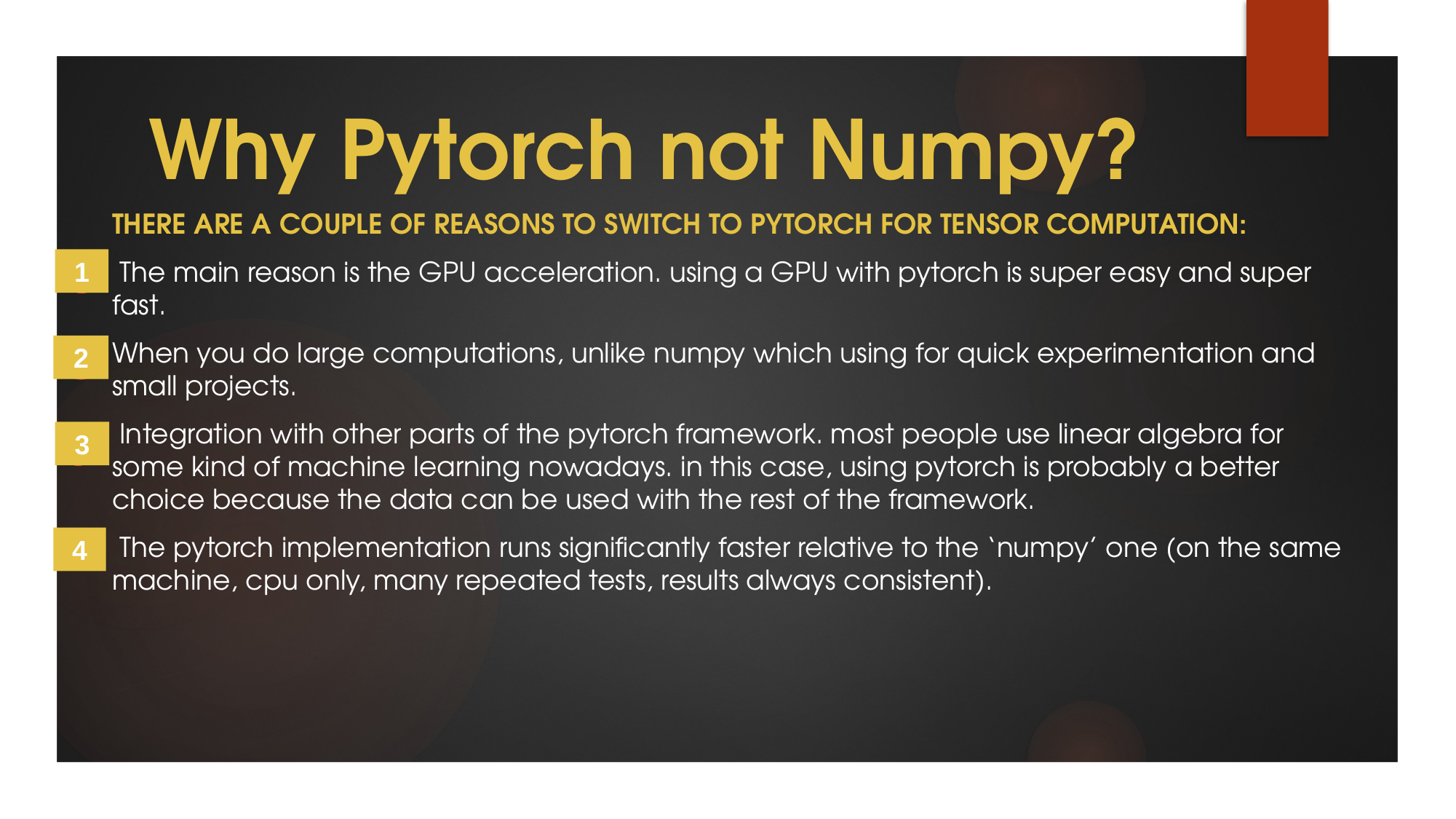

# Why Pytorch not Numpy?
there are a couple of reasons to switch to PyTorch for tensor computation:
 The main reason is the GPU acceleration. using a GPU with pytorch is super easy and super fast.
When you do large computations, unlike numpy which using for quick experimentation and small projects.
 Integration with other parts of the pytorch framework. most people use linear algebra for some kind of machine learning nowadays. in this case, using pytorch is probably a better choice because the data can be used with the rest of the framework.
 The pytorch implementation runs significantly faster relative to the ‘numpy’ one (on the same machine, cpu only, many repeated tests, results always consistent).
1

2

3

4